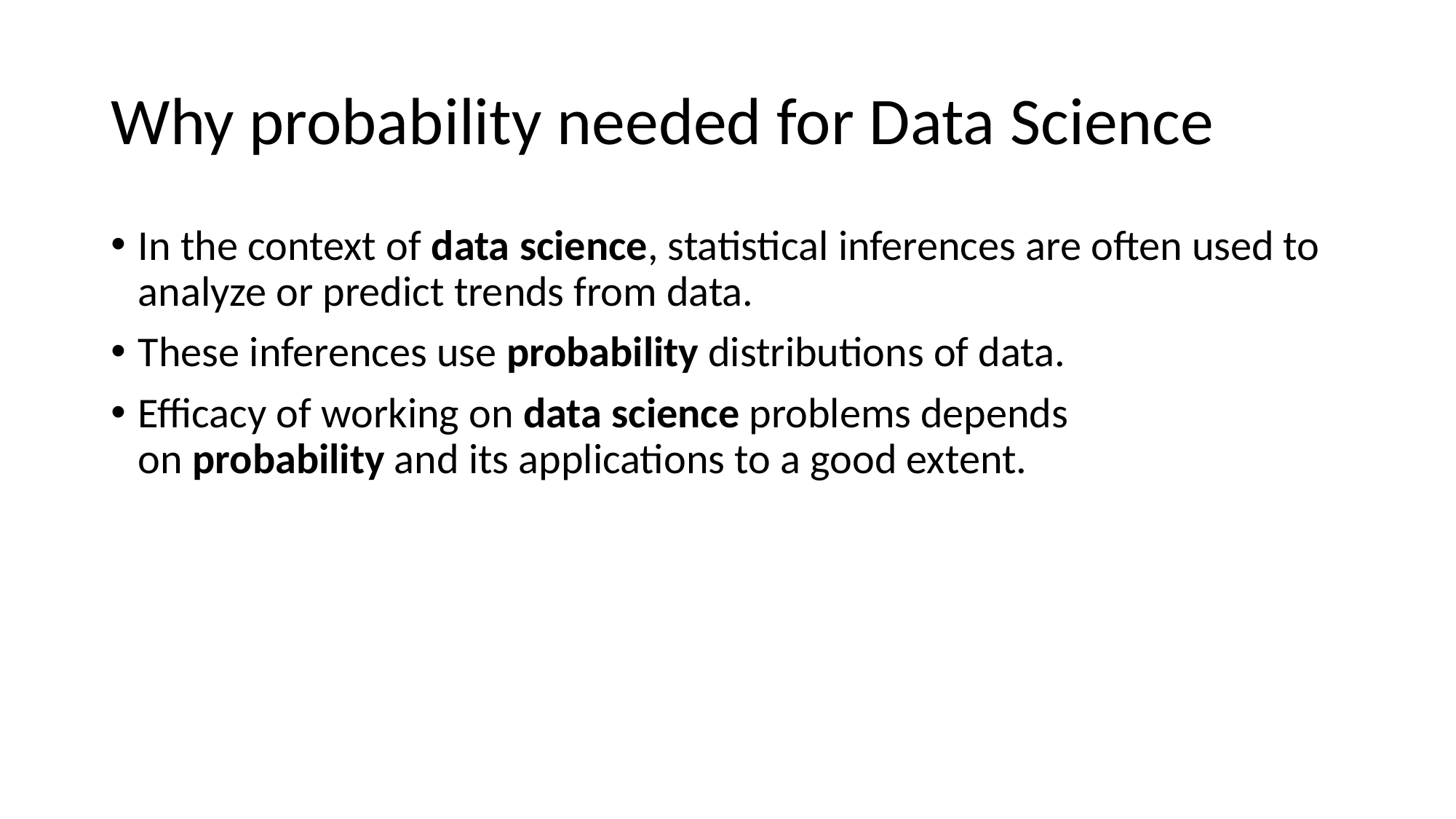

# Why probability needed for Data Science
In the context of data science, statistical inferences are often used to analyze or predict trends from data.
These inferences use probability distributions of data.
Efficacy of working on data science problems depends on probability and its applications to a good extent.